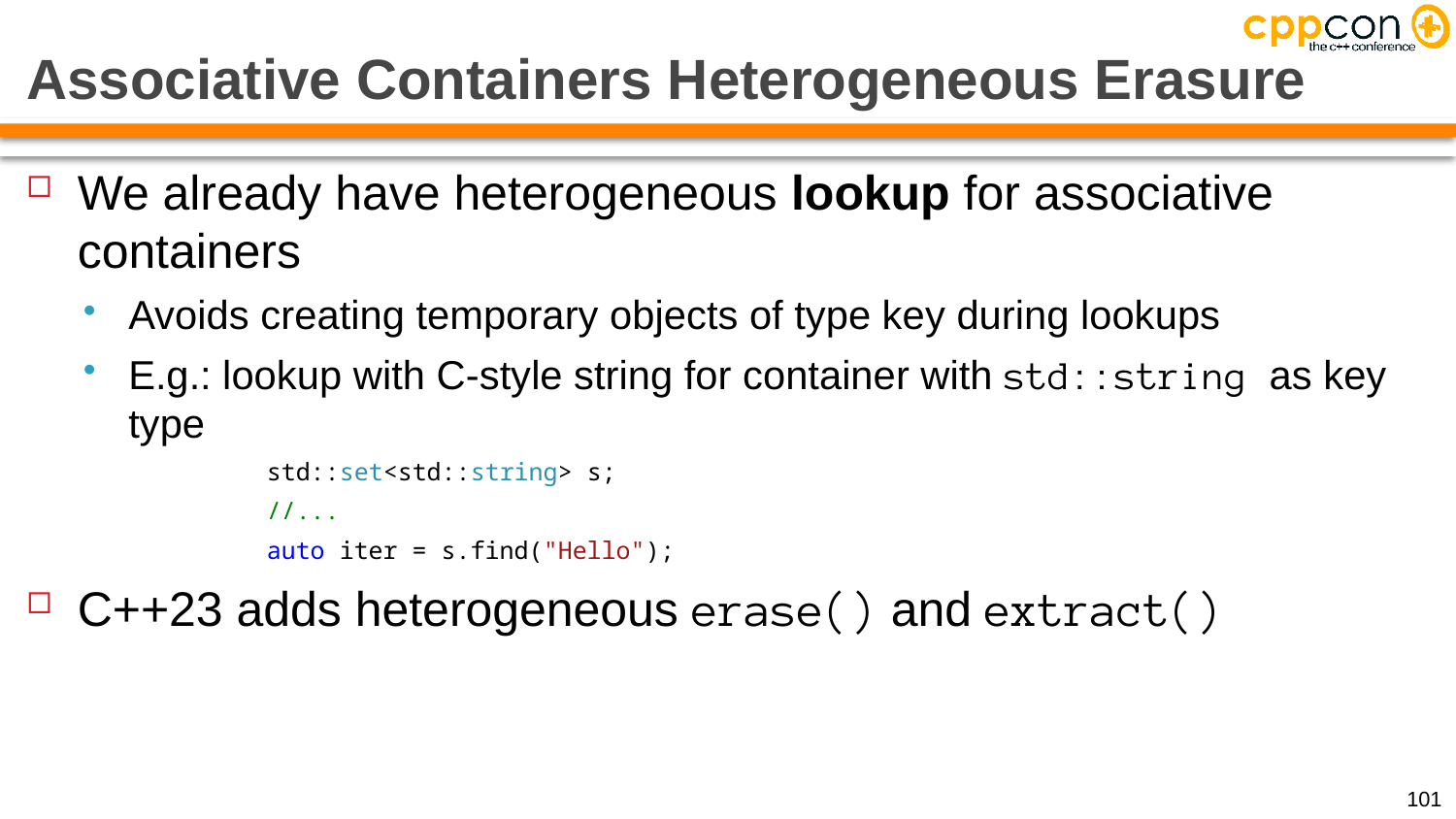

# Associative Containers Heterogeneous Erasure
We already have heterogeneous lookup for associative containers
Avoids creating temporary objects of type key during lookups
E.g.: lookup with C-style string for container with std::string as key type
	std::set<std::string> s;
	//...
	auto iter = s.find("Hello");
C++23 adds heterogeneous erase() and extract()